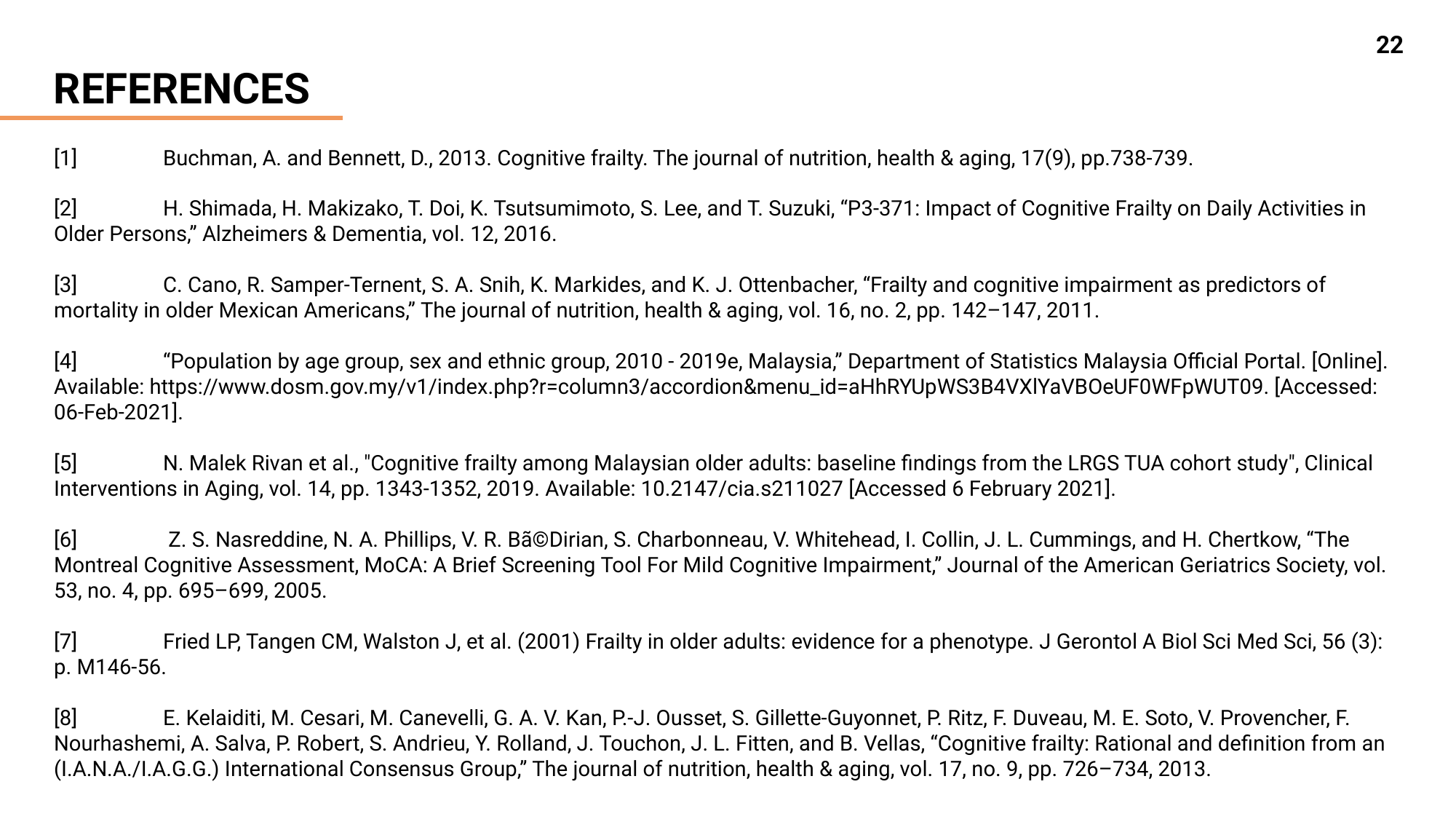

22
REFERENCES
[1]	Buchman, A. and Bennett, D., 2013. Cognitive frailty. The journal of nutrition, health & aging, 17(9), pp.738-739.

[2]	H. Shimada, H. Makizako, T. Doi, K. Tsutsumimoto, S. Lee, and T. Suzuki, “P3-371: Impact of Cognitive Frailty on Daily Activities in Older Persons,” Alzheimers & Dementia, vol. 12, 2016.

[3]	C. Cano, R. Samper-Ternent, S. A. Snih, K. Markides, and K. J. Ottenbacher, “Frailty and cognitive impairment as predictors of mortality in older Mexican Americans,” The journal of nutrition, health & aging, vol. 16, no. 2, pp. 142–147, 2011.

[4]	“Population by age group, sex and ethnic group, 2010 - 2019e, Malaysia,” Department of Statistics Malaysia Official Portal. [Online]. Available: https://www.dosm.gov.my/v1/index.php?r=column3/accordion&menu_id=aHhRYUpWS3B4VXlYaVBOeUF0WFpWUT09. [Accessed: 06-Feb-2021].

[5]	N. Malek Rivan et al., "Cognitive frailty among Malaysian older adults: baseline findings from the LRGS TUA cohort study", Clinical Interventions in Aging, vol. 14, pp. 1343-1352, 2019. Available: 10.2147/cia.s211027 [Accessed 6 February 2021].

[6]	 Z. S. Nasreddine, N. A. Phillips, V. R. Bã©Dirian, S. Charbonneau, V. Whitehead, I. Collin, J. L. Cummings, and H. Chertkow, “The Montreal Cognitive Assessment, MoCA: A Brief Screening Tool For Mild Cognitive Impairment,” Journal of the American Geriatrics Society, vol. 53, no. 4, pp. 695–699, 2005.

[7]	Fried LP, Tangen CM, Walston J, et al. (2001) Frailty in older adults: evidence for a phenotype. J Gerontol A Biol Sci Med Sci, 56 (3): p. M146-56.

[8] 	E. Kelaiditi, M. Cesari, M. Canevelli, G. A. V. Kan, P.-J. Ousset, S. Gillette-Guyonnet, P. Ritz, F. Duveau, M. E. Soto, V. Provencher, F. Nourhashemi, A. Salva, P. Robert, S. Andrieu, Y. Rolland, J. Touchon, J. L. Fitten, and B. Vellas, “Cognitive frailty: Rational and definition from an (I.A.N.A./I.A.G.G.) International Consensus Group,” The journal of nutrition, health & aging, vol. 17, no. 9, pp. 726–734, 2013.